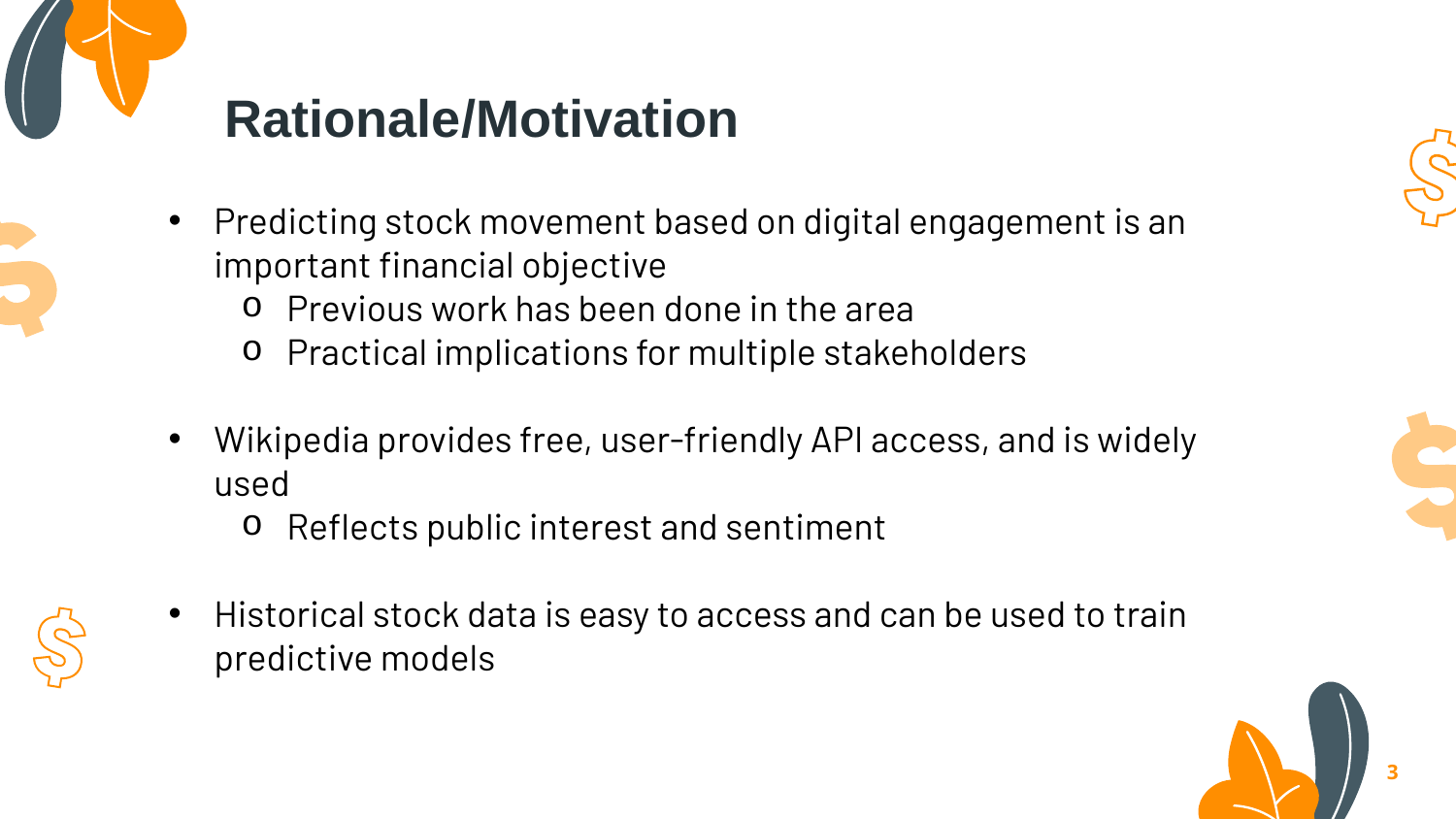

# Rationale/Motivation
Predicting stock movement based on digital engagement is an important financial objective
Previous work has been done in the area
Practical implications for multiple stakeholders

Wikipedia provides free, user-friendly API access, and is widely used
Reflects public interest and sentiment

Historical stock data is easy to access and can be used to train predictive models

3